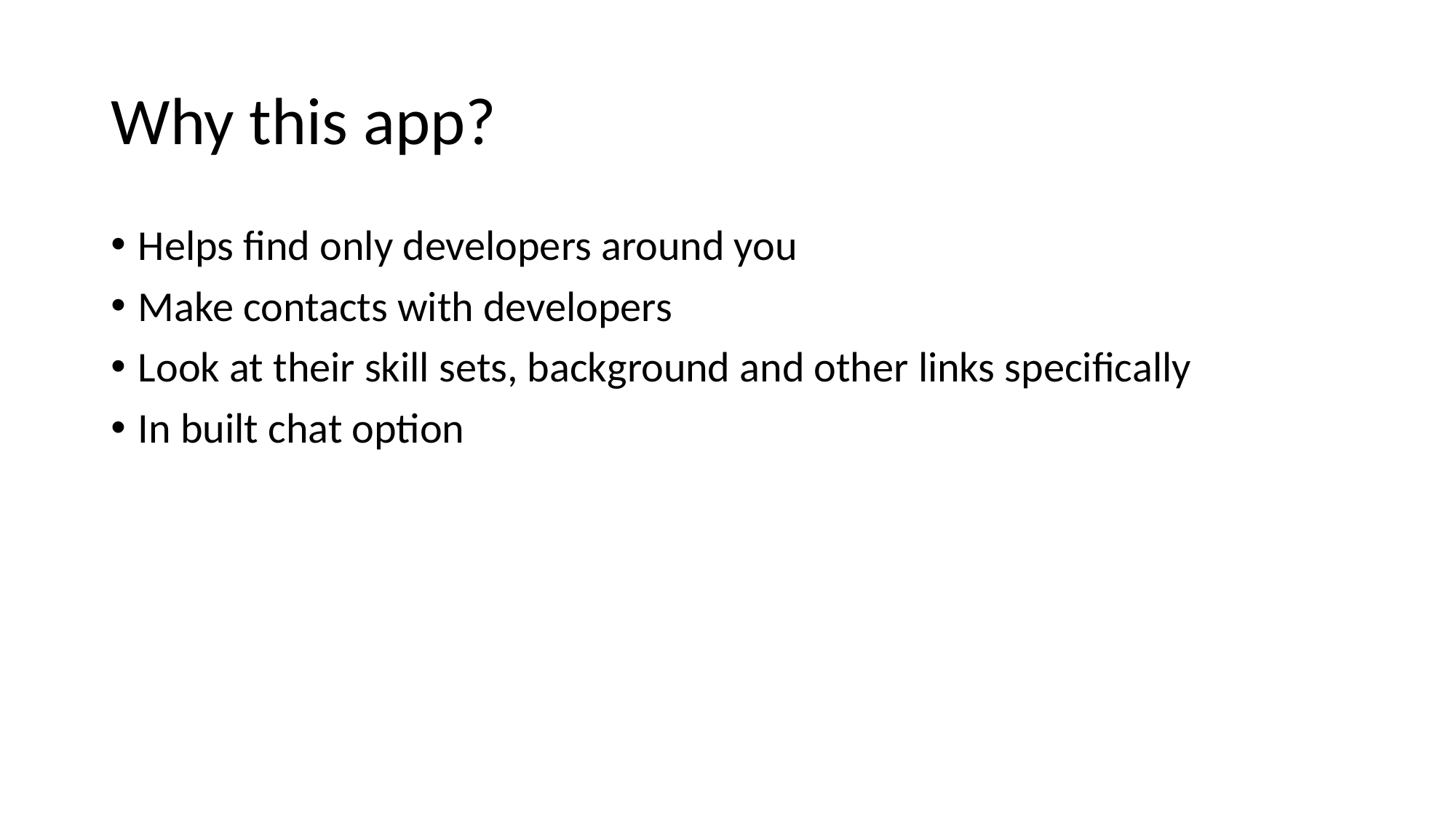

# Why this app?
Helps find only developers around you
Make contacts with developers
Look at their skill sets, background and other links specifically
In built chat option